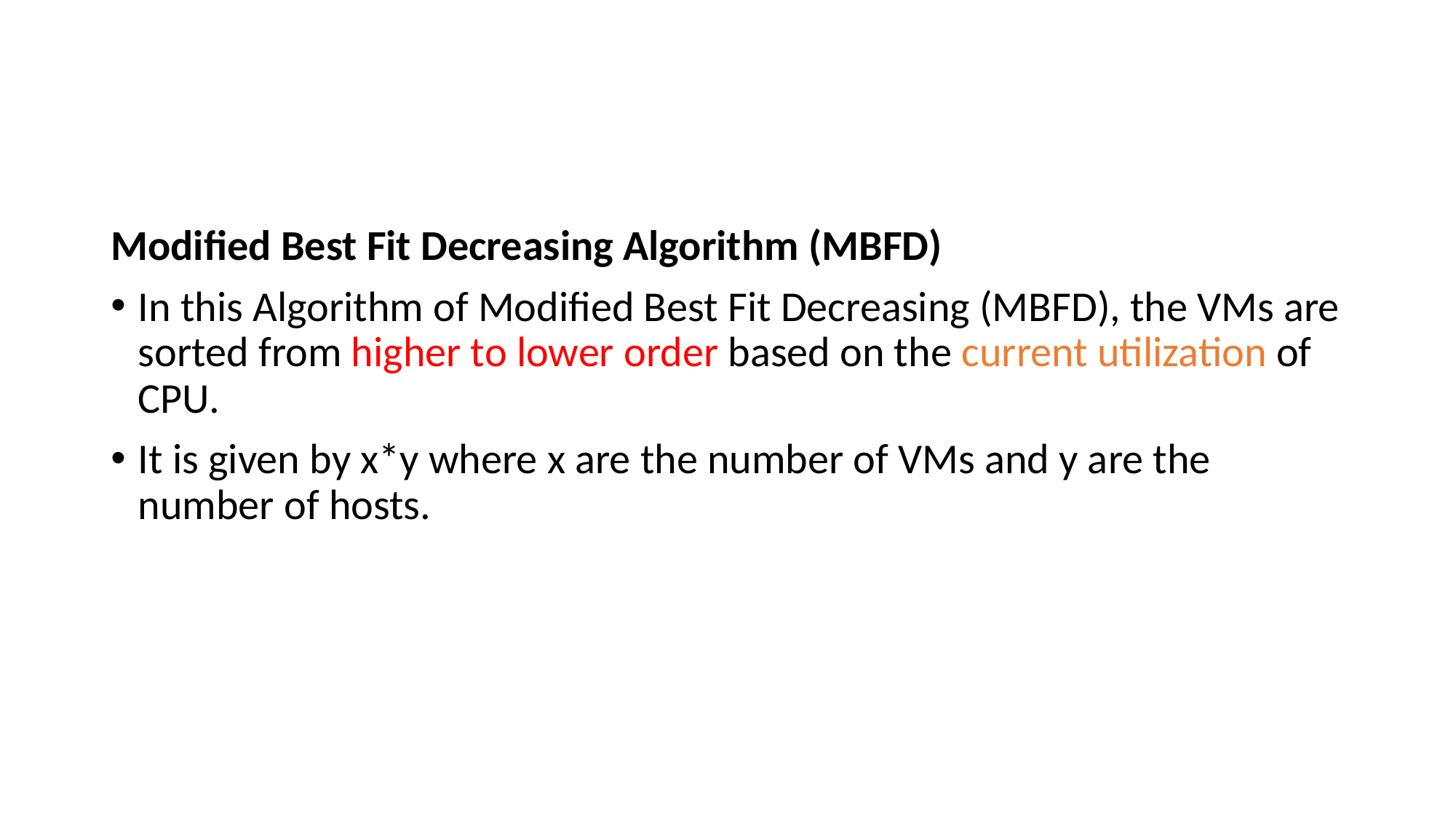

#
Modified Best Fit Decreasing Algorithm (MBFD)
In this Algorithm of Modified Best Fit Decreasing (MBFD), the VMs are sorted from higher to lower order based on the current utilization of CPU.
It is given by x*y where x are the number of VMs and y are the number of hosts.